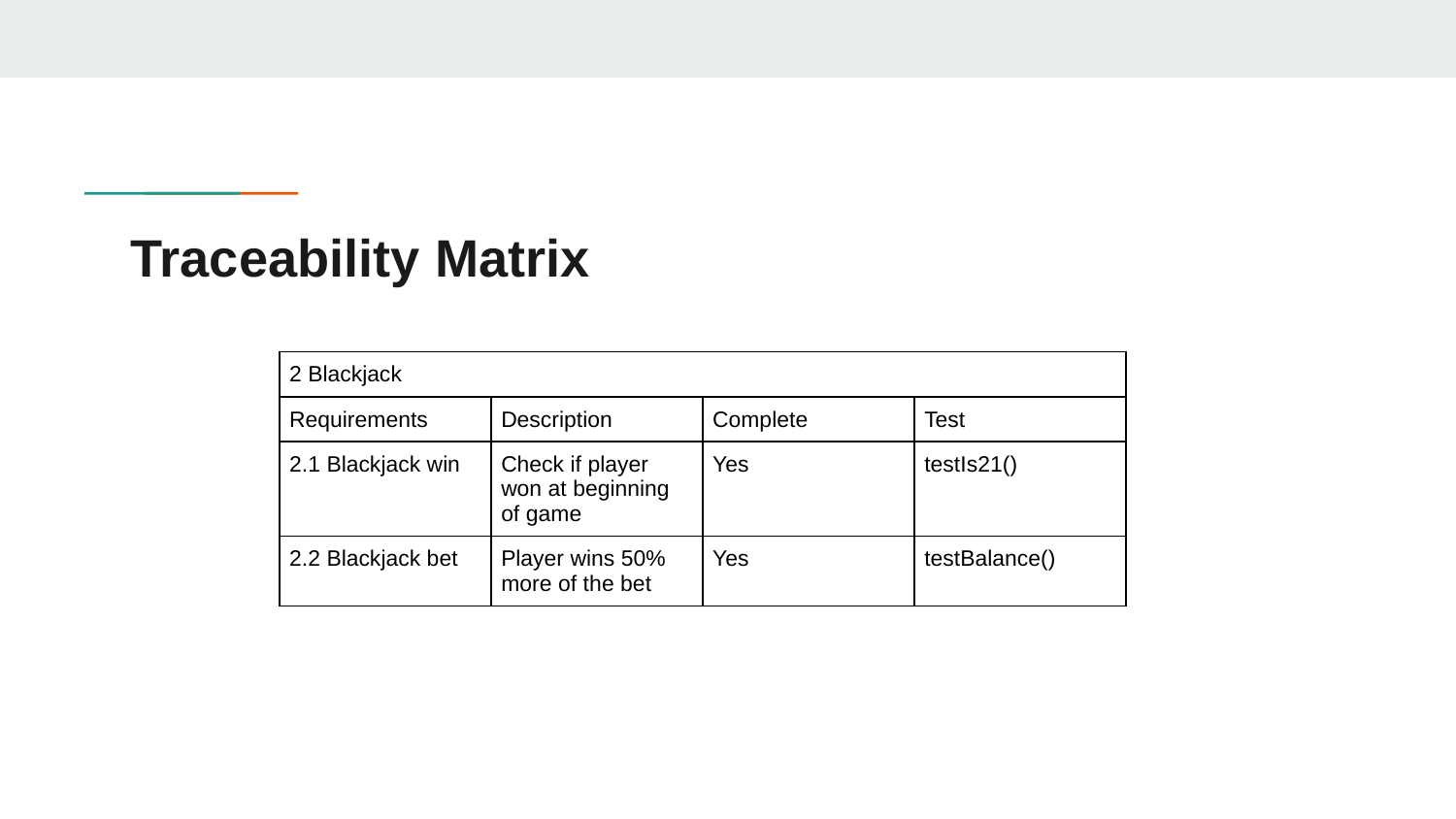

# Traceability Matrix
| 2 Blackjack |  |  |  |
| --- | --- | --- | --- |
| Requirements | Description | Complete | Test |
| 2.1 Blackjack win | Check if player won at beginning of game | Yes | testIs21() |
| 2.2 Blackjack bet | Player wins 50% more of the bet | Yes | testBalance() |